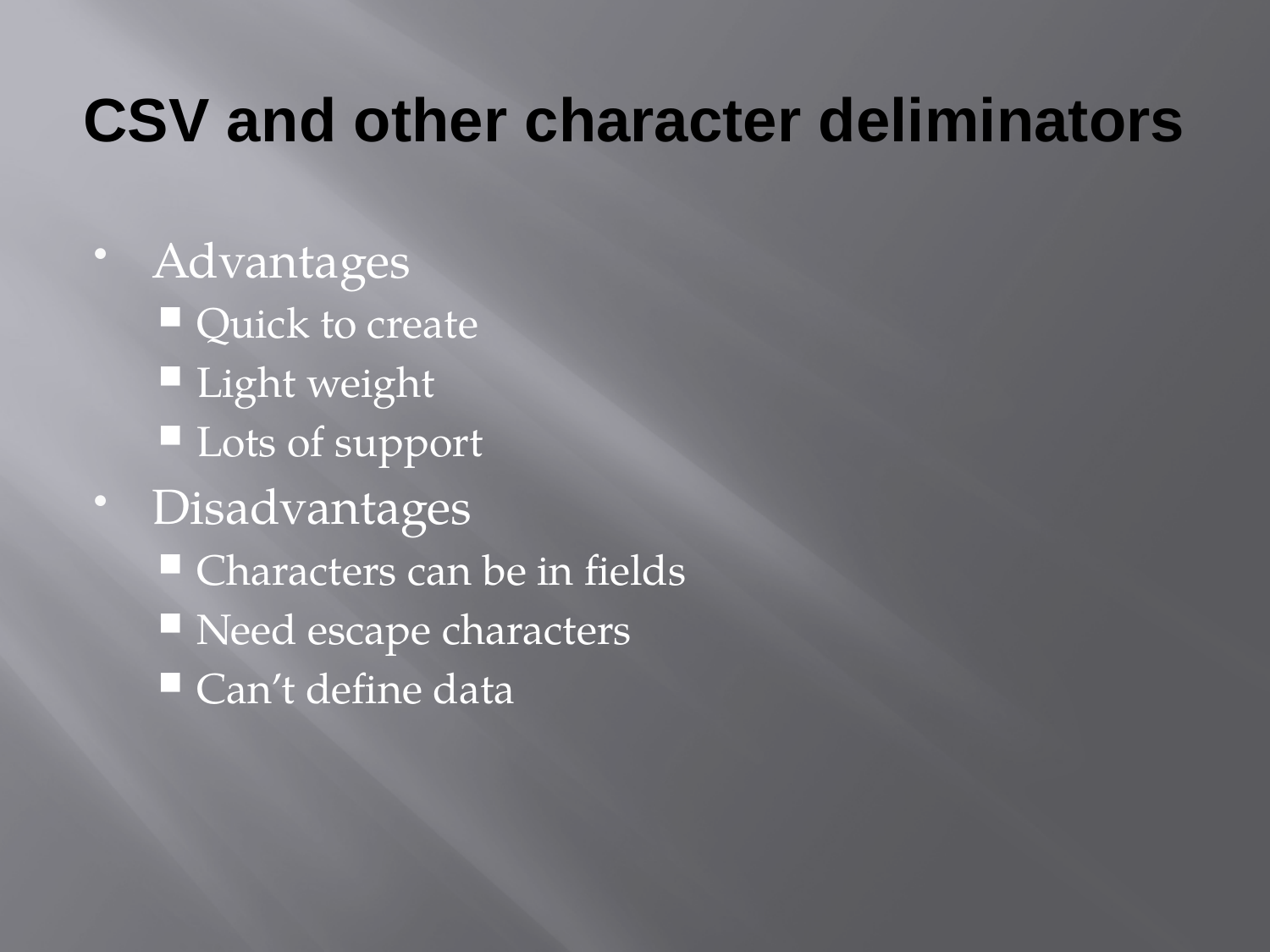

# CSV and other character deliminators
Advantages
Quick to create
Light weight
Lots of support
Disadvantages
Characters can be in fields
Need escape characters
Can’t define data